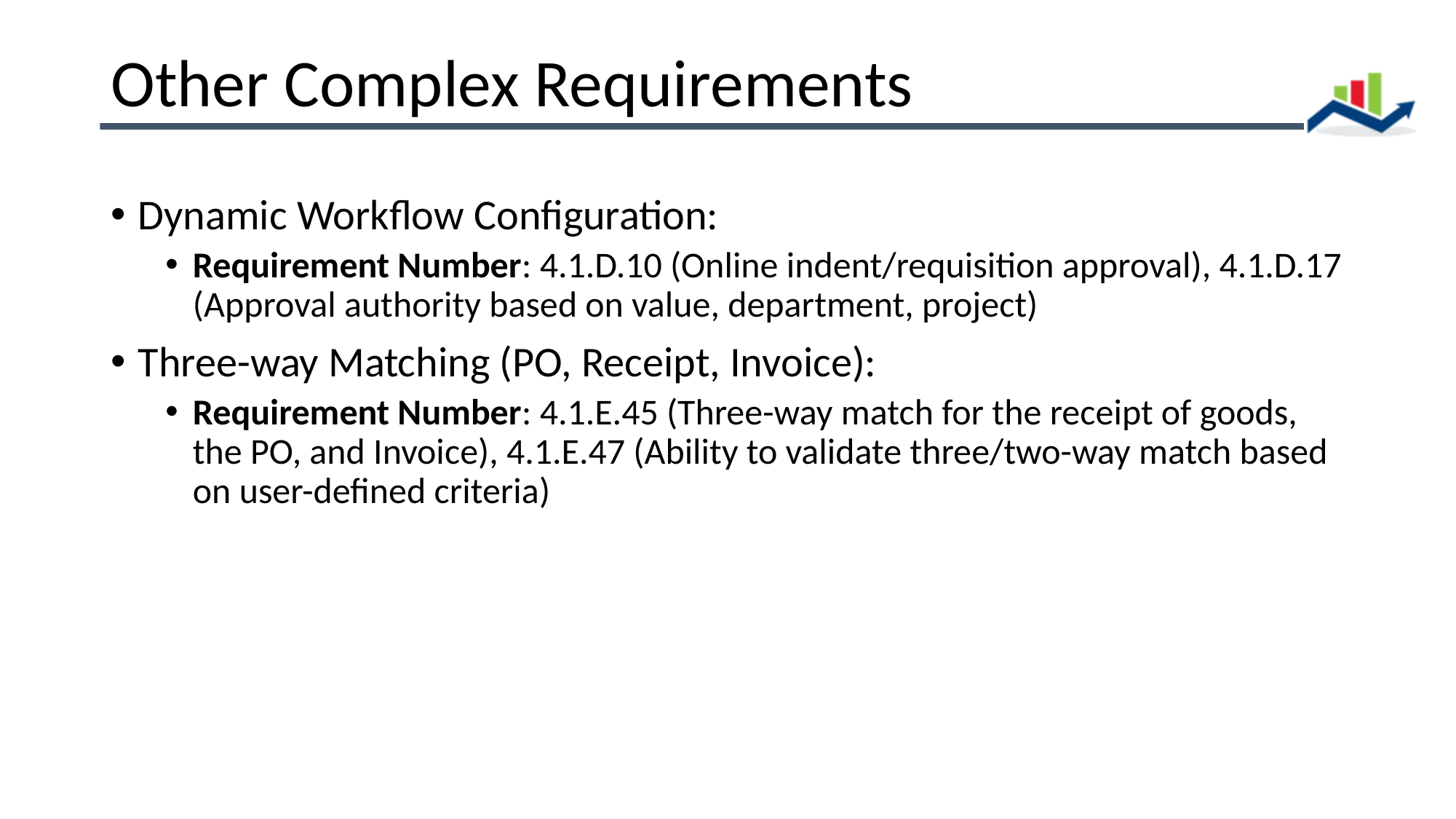

# Other Complex Requirements
Dynamic Workflow Configuration:
Requirement Number: 4.1.D.10 (Online indent/requisition approval), 4.1.D.17 (Approval authority based on value, department, project)
Three-way Matching (PO, Receipt, Invoice):
Requirement Number: 4.1.E.45 (Three-way match for the receipt of goods, the PO, and Invoice), 4.1.E.47 (Ability to validate three/two-way match based on user-defined criteria)